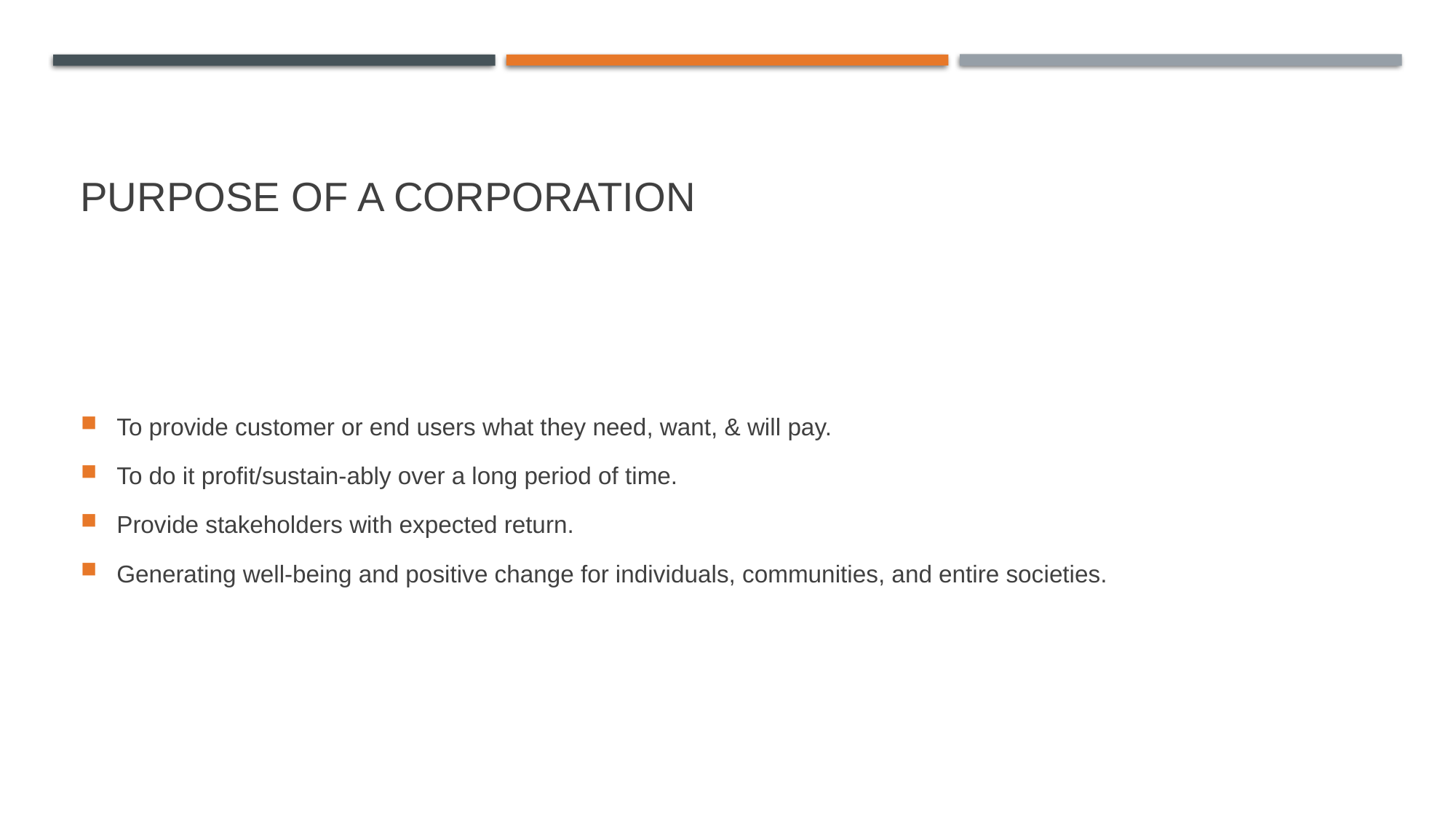

# Purpose of a corporation
To provide customer or end users what they need, want, & will pay.
To do it profit/sustain-ably over a long period of time.
Provide stakeholders with expected return.
Generating well-being and positive change for individuals, communities, and entire societies.